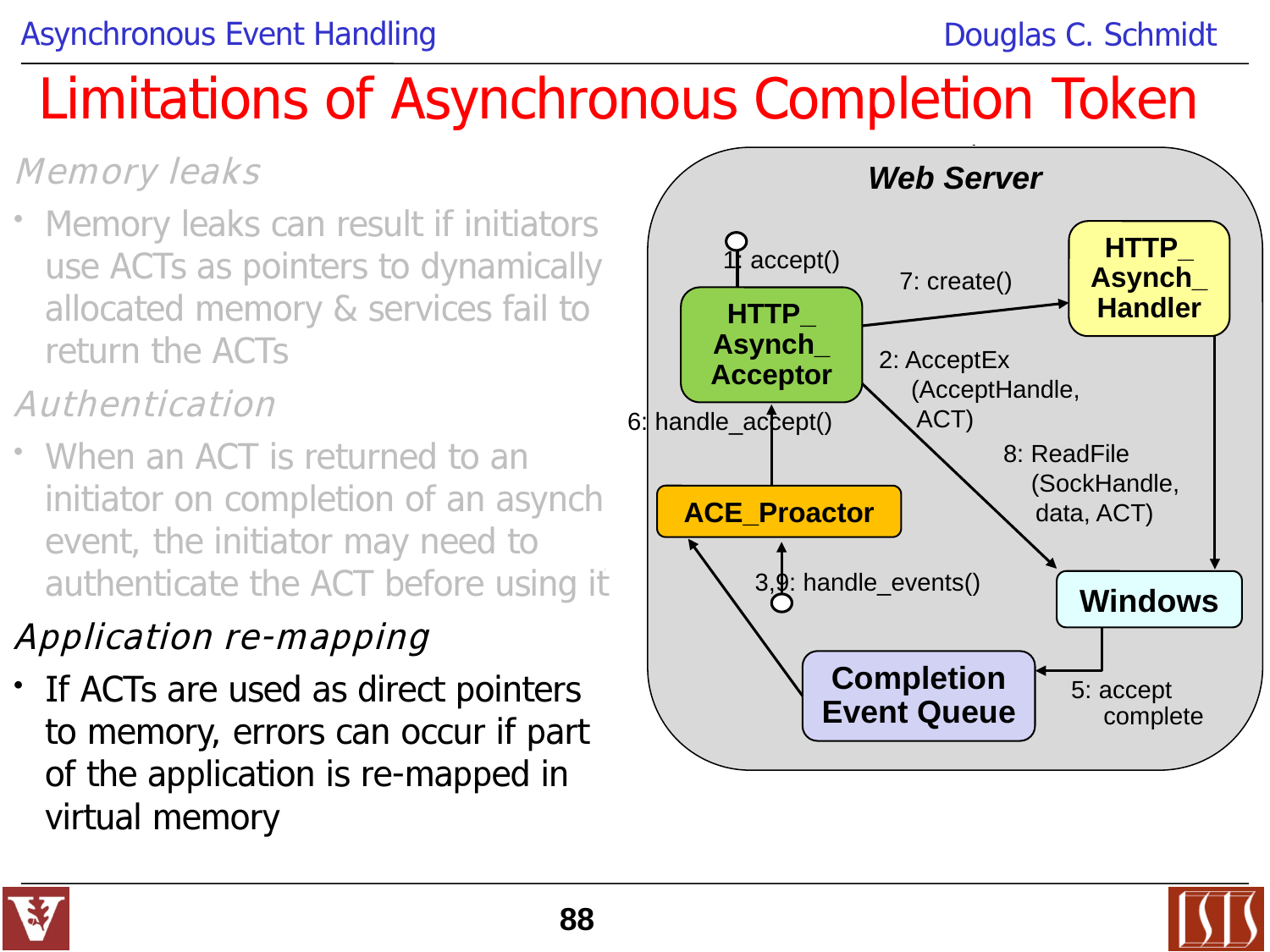

# Limitations of Asynchronous Completion Token
Memory leaks
Memory leaks can result if initiators use ACTs as pointers to dynamically allocated memory & services fail to return the ACTs
Authentication
When an ACT is returned to an initiator on completion of an asynch event, the initiator may need to authenticate the ACT before using it
Application re-mapping
If ACTs are used as direct pointers to memory, errors can occur if part of the application is re-mapped in virtual memory

Web Server
HTTP_
Asynch_
Handler

1: accept()
7: create()

HTTP_
Asynch_
Acceptor
2: AcceptEx
(AcceptHandle,
 ACT)
6: handle_accept()

8: ReadFile
    (SockHandle,
data, ACT)

ACE_Proactor

3,9: handle_events()

Windows

Completion Event Queue
5: accept
complete